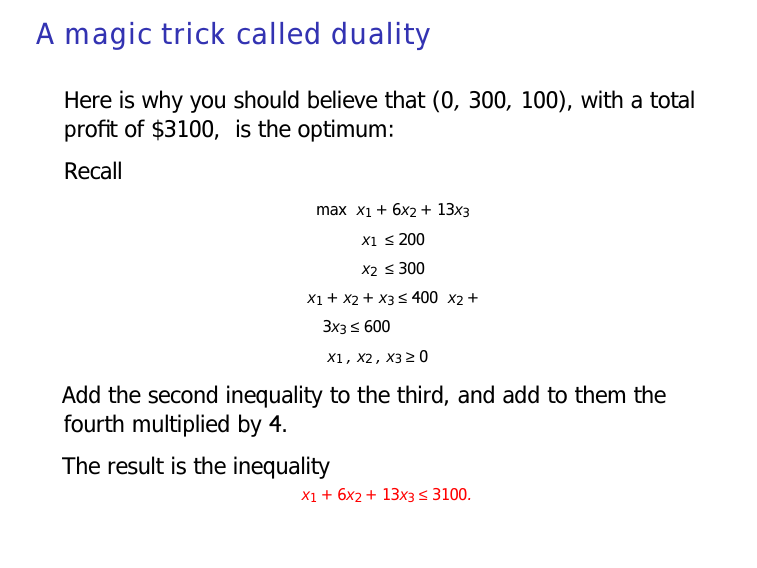

# A magic trick called duality
Here is why you should believe that (0, 300, 100), with a total profit of $3100,  is the optimum:
Recall
max  x1 + 6x2 + 13x3
x1  ≤ 200
x2  ≤ 300
x1 + x2 + x3 ≤ 400  x2 + 3x3 ≤ 600
    x1 , x2 , x3 ≥ 0
Add the second inequality to the third, and add to them the fourth multiplied by 4.
The result is the inequality
x1 + 6x2 + 13x3 ≤ 3100.